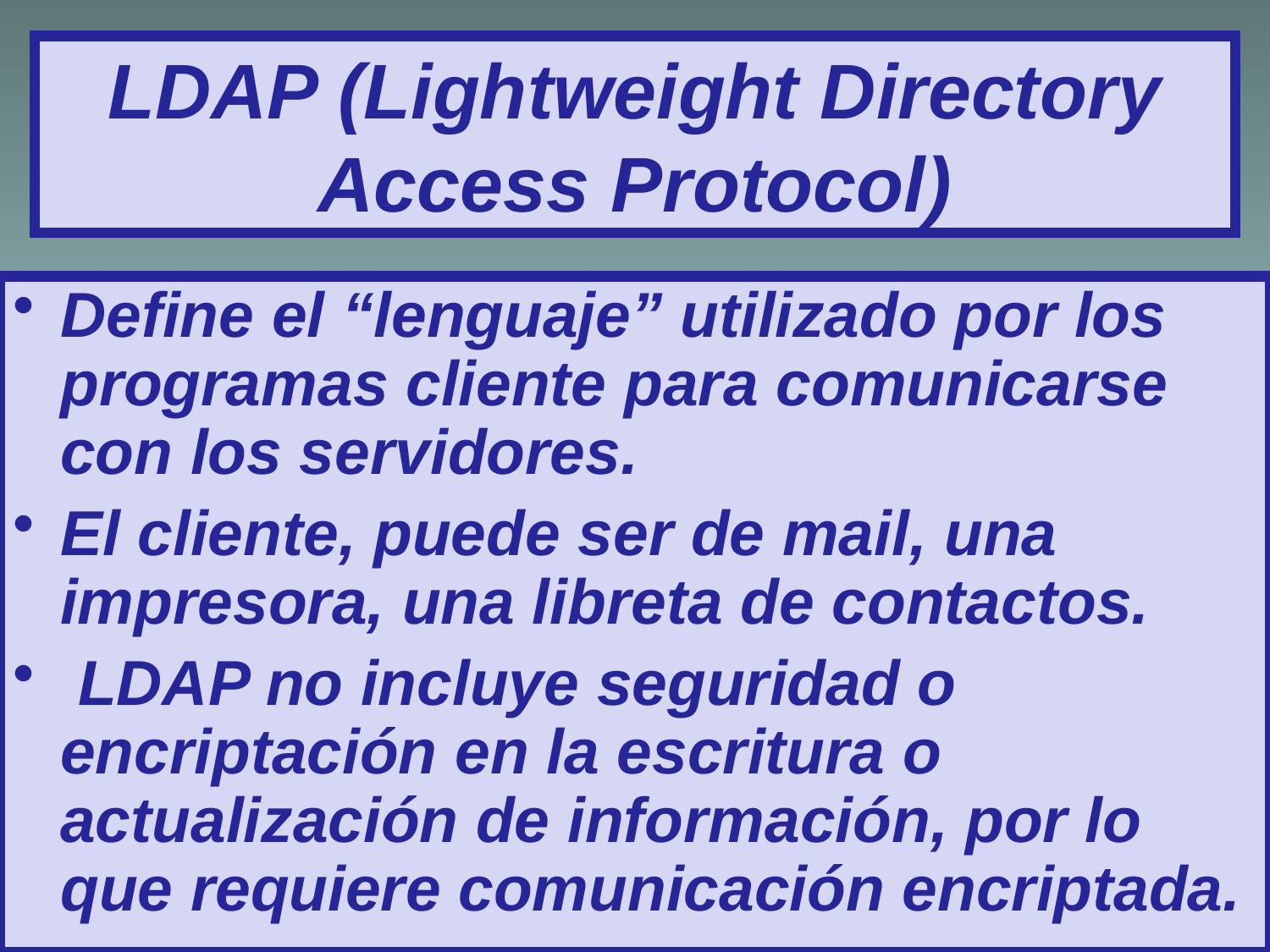

# LDAP (Lightweight Directory Access Protocol)
Define el “lenguaje” utilizado por los programas cliente para comunicarse con los servidores.
El cliente, puede ser de mail, una impresora, una libreta de contactos.
 LDAP no incluye seguridad o encriptación en la escritura o actualización de información, por lo que requiere comunicación encriptada.